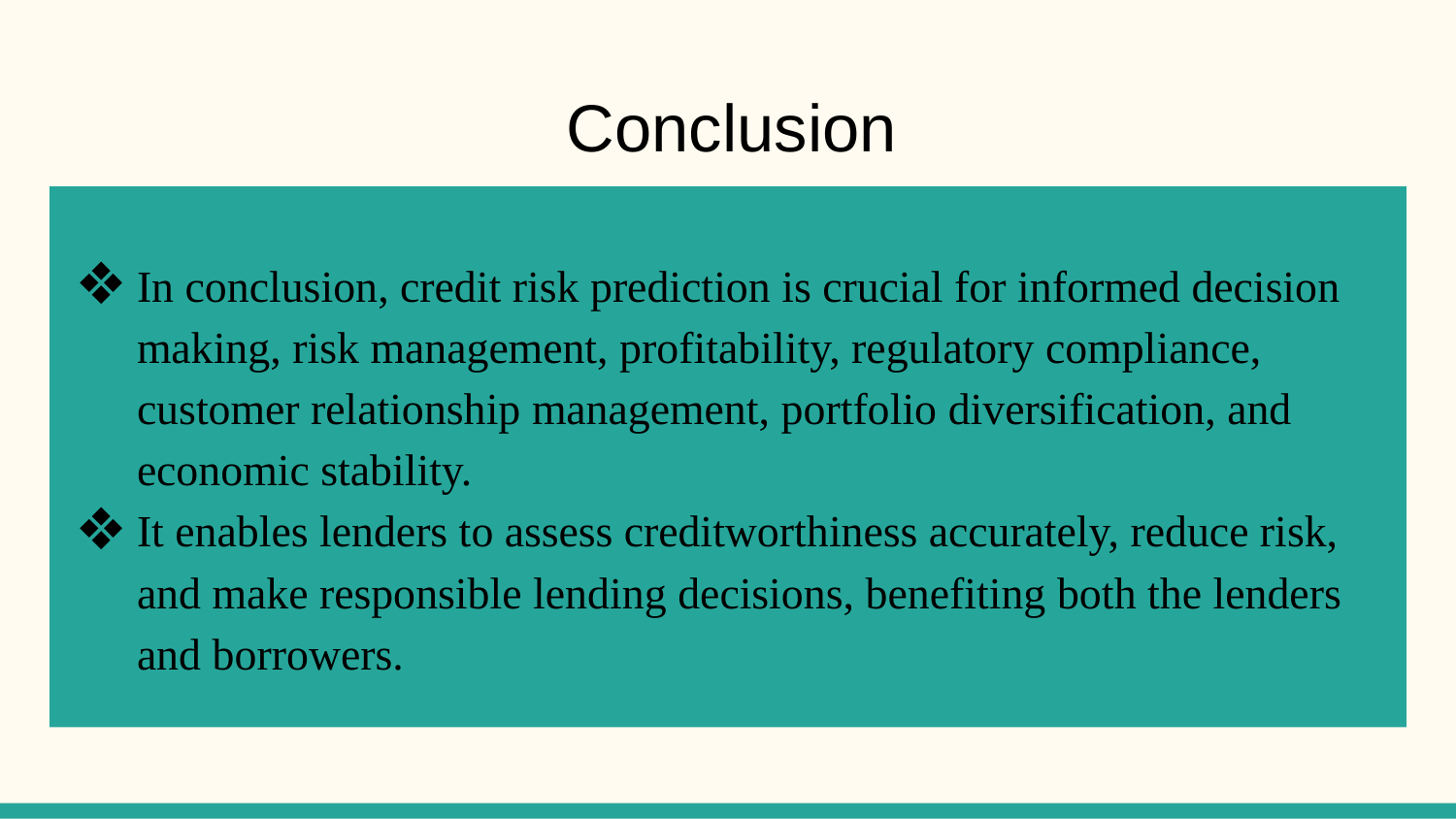

# Conclusion

In conclusion, credit risk prediction is crucial for informed decision making, risk management, profitability, regulatory compliance, customer relationship management, portfolio diversification, and economic stability.
It enables lenders to assess creditworthiness accurately, reduce risk, and make responsible lending decisions, benefiting both the lenders and borrowers.